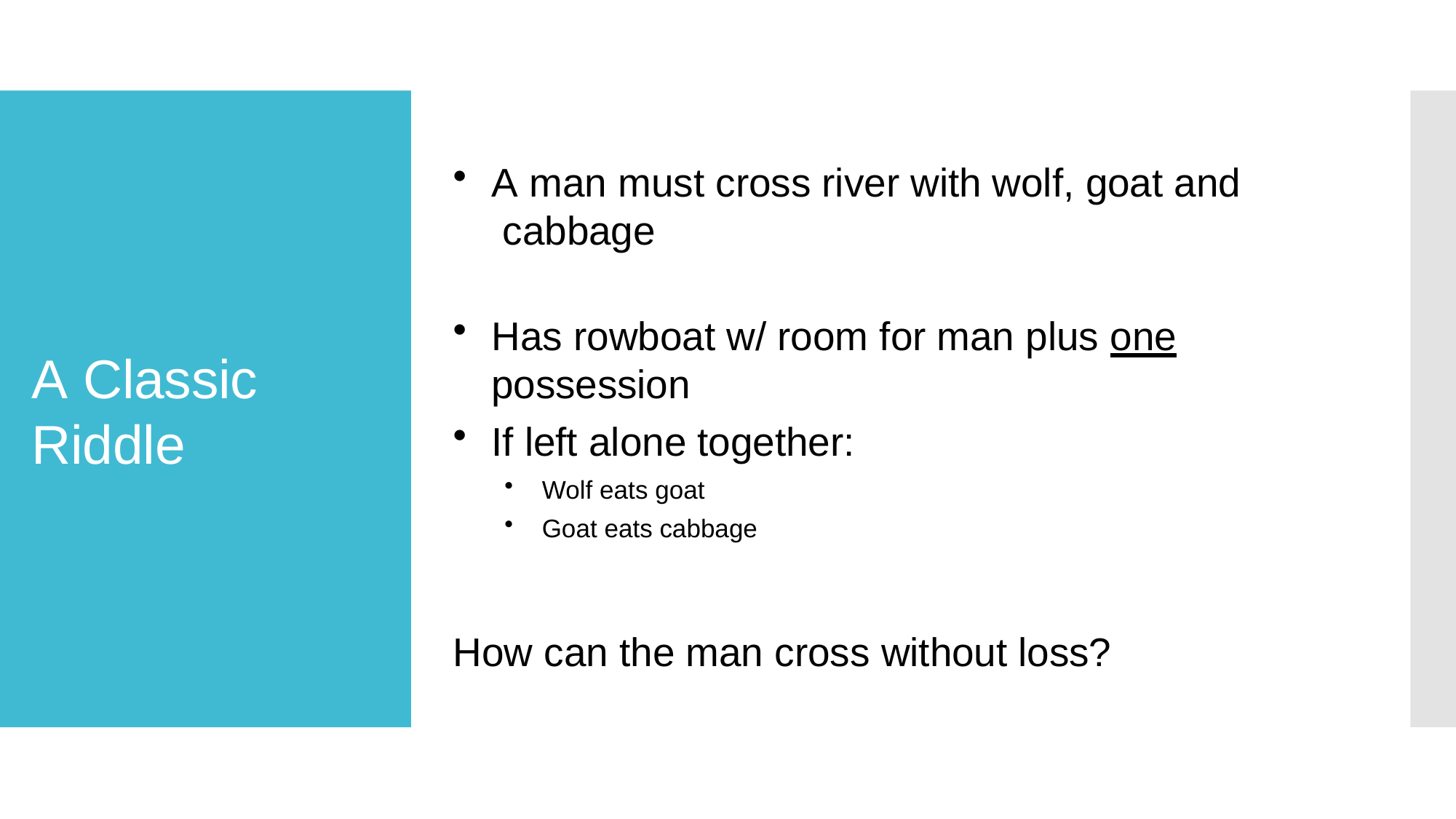

# A Classic Riddle
A man must cross river with wolf, goat and  cabbage

Has rowboat w/ room for man plus one possession
If left alone together:
Wolf eats goat
Goat eats cabbage

How can the man cross without loss?